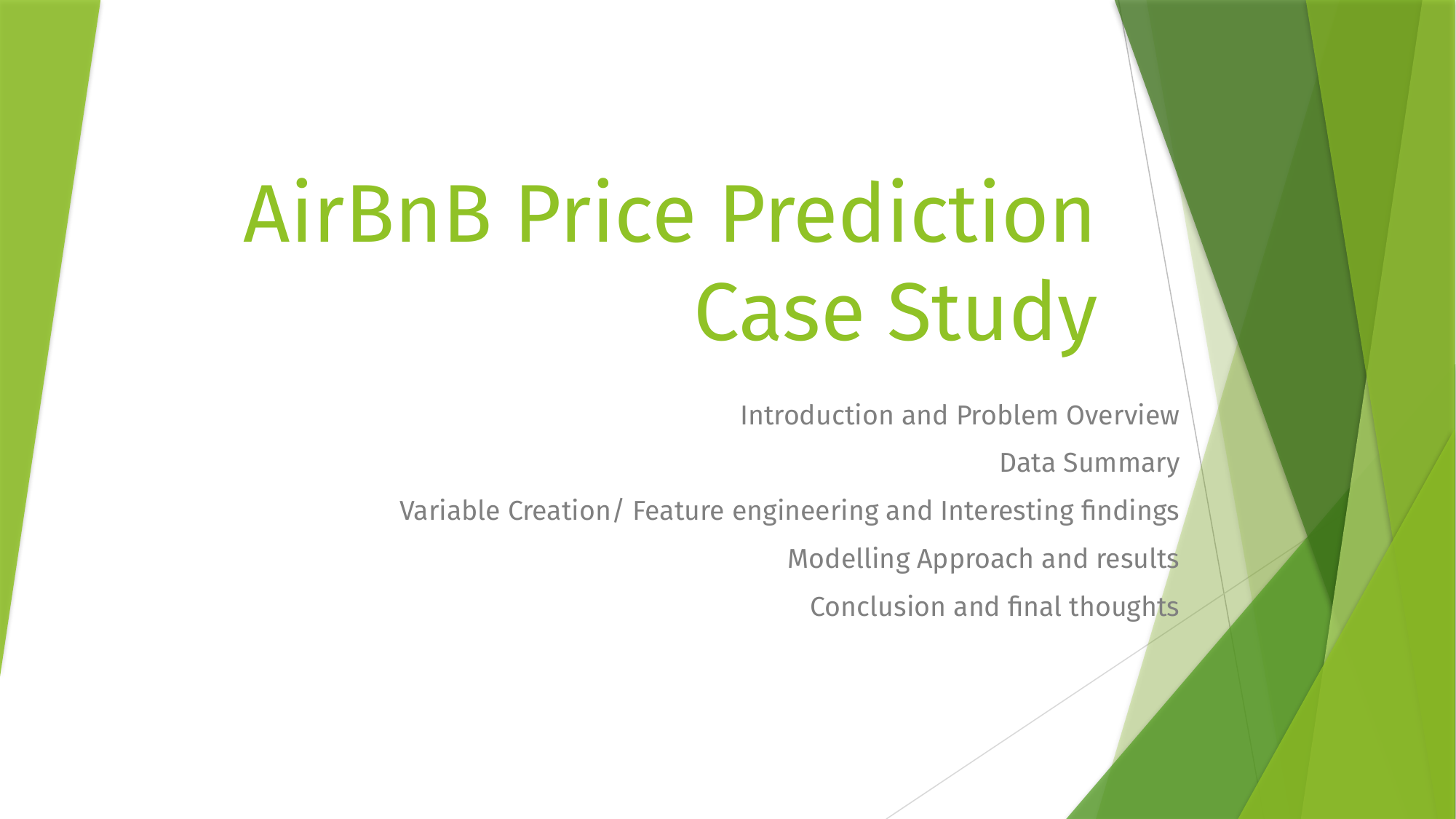

# AirBnB Price Prediction Case Study
Introduction and Problem Overview
Data Summary
Variable Creation/ Feature engineering and Interesting findings
Modelling Approach and results
Conclusion and final thoughts